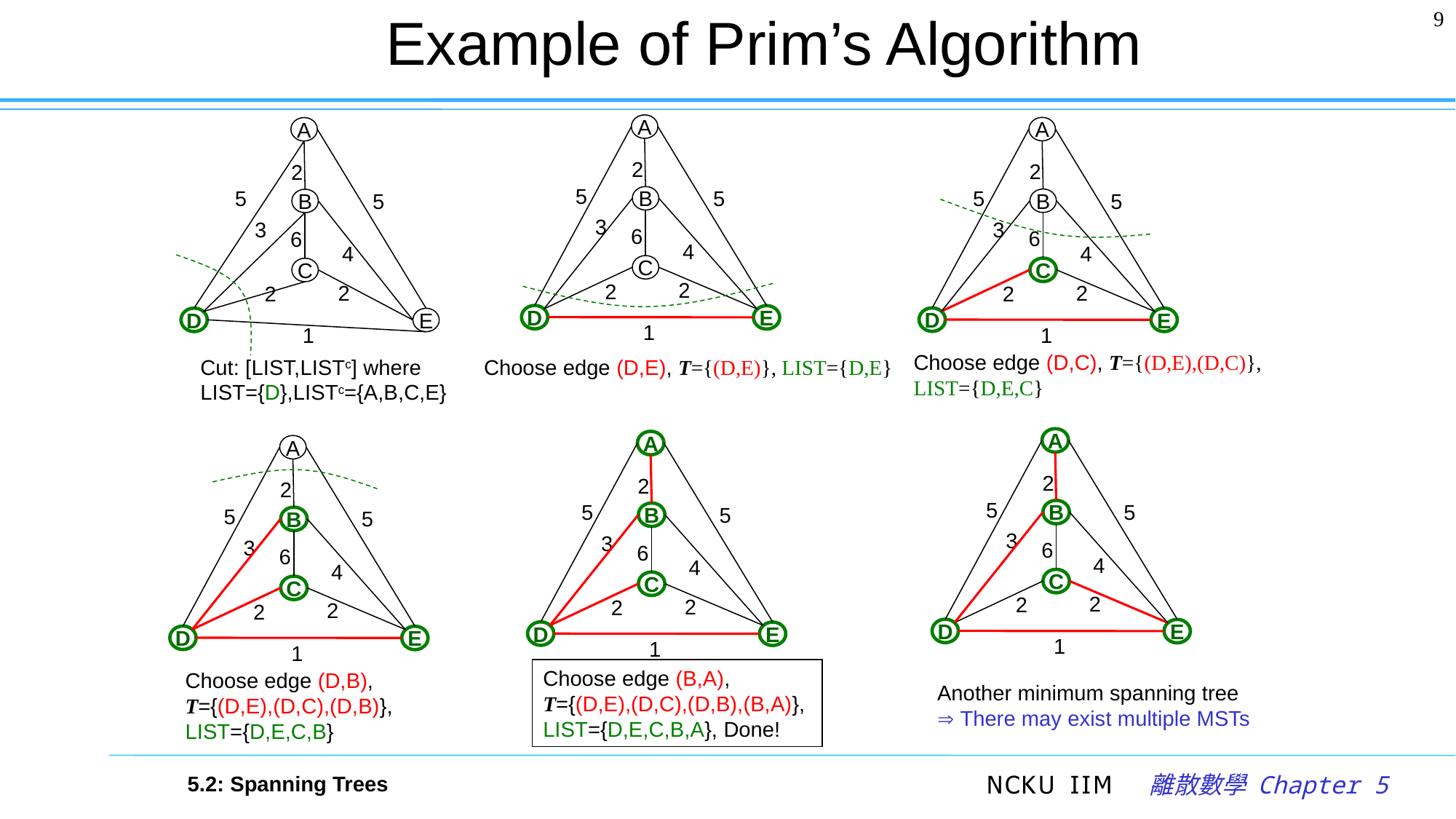

# Example of Prim’s Algorithm
9
A
2
5
5
B
3
6
4
C
2
2
D
E
1
Choose edge (D,E), T={(D,E)}, LIST={D,E}

A
2
5
5
B
3
6
4
C
2
2
D
E
1
Choose edge (D,C), T={(D,E),(D,C)},
LIST={D,E,C}

A
2
5
5
B
3
6
4
C
2
2
D
E
1

Cut: [LIST,LISTc] where
LIST={D},LISTc={A,B,C,E}
A
2
5
5
B
3
6
4
C
2
2
D
E
1
Another minimum spanning tree
⇒ There may exist multiple MSTs
A
2
5
5
B
3
6
4
C
2
2
D
E
1
Choose edge (B,A),
T={(D,E),(D,C),(D,B),(B,A)},
LIST={D,E,C,B,A}, Done!
A
2
5
5
B
3
6
4
C
2
2
D
E
1
Choose edge (D,B),
T={(D,E),(D,C),(D,B)},
LIST={D,E,C,B}

5.2: Spanning Trees